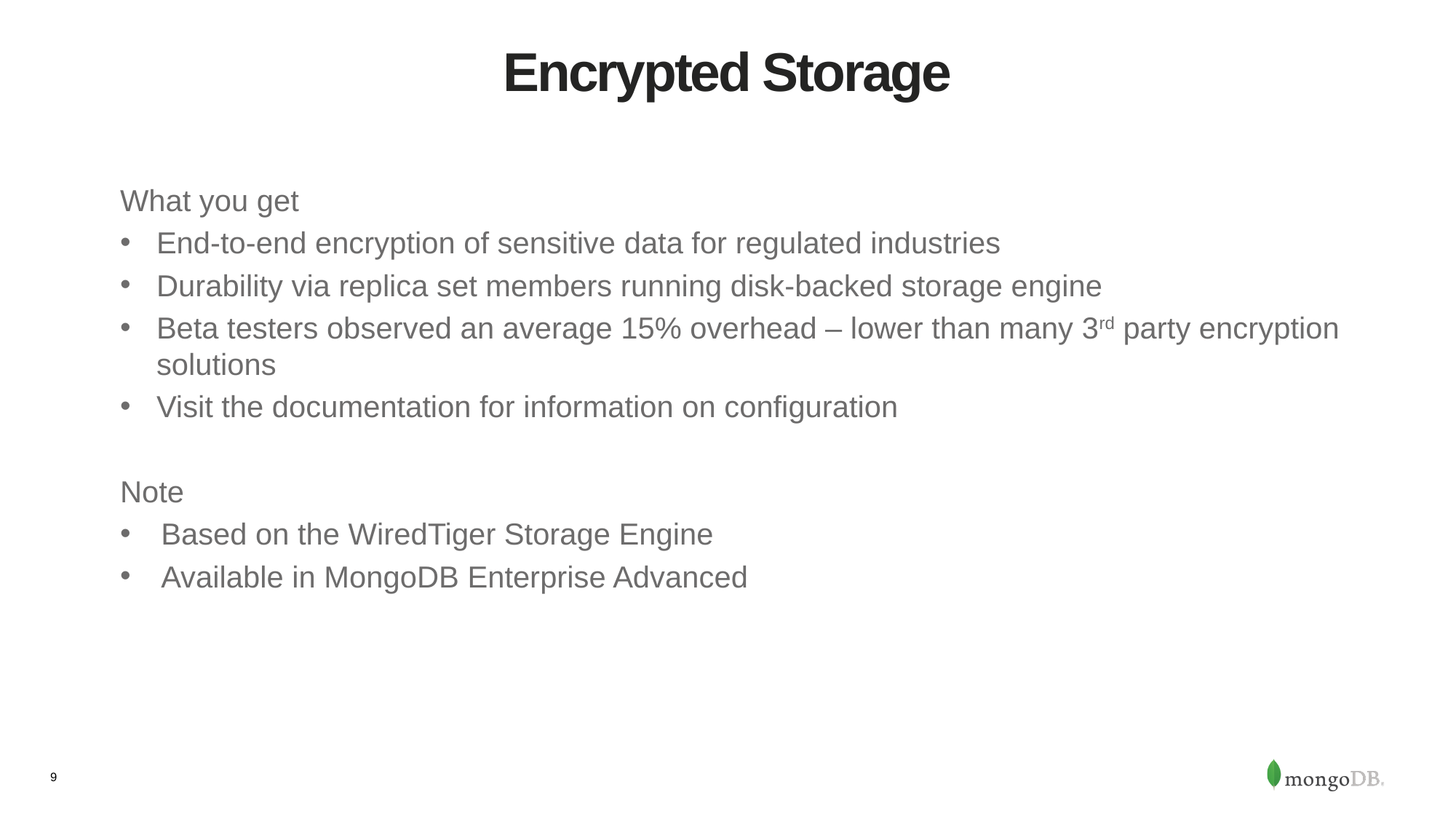

# Encrypted Storage
What you get
End-to-end encryption of sensitive data for regulated industries
Durability via replica set members running disk-backed storage engine
Beta testers observed an average 15% overhead – lower than many 3rd party encryption solutions
Visit the documentation for information on configuration

Note
Based on the WiredTiger Storage Engine
Available in MongoDB Enterprise Advanced